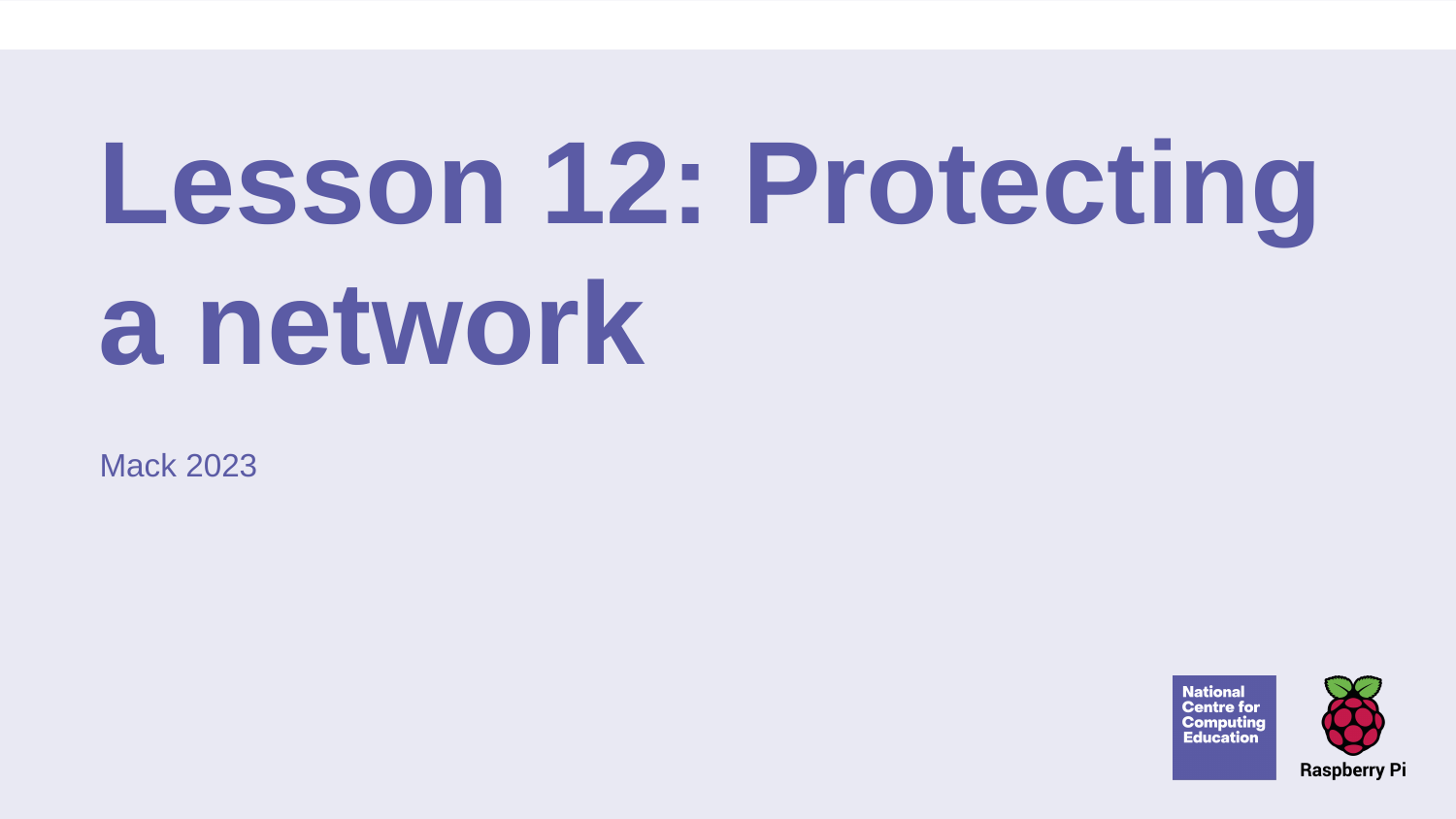

# Lesson 12: Protecting a network
Mack 2023